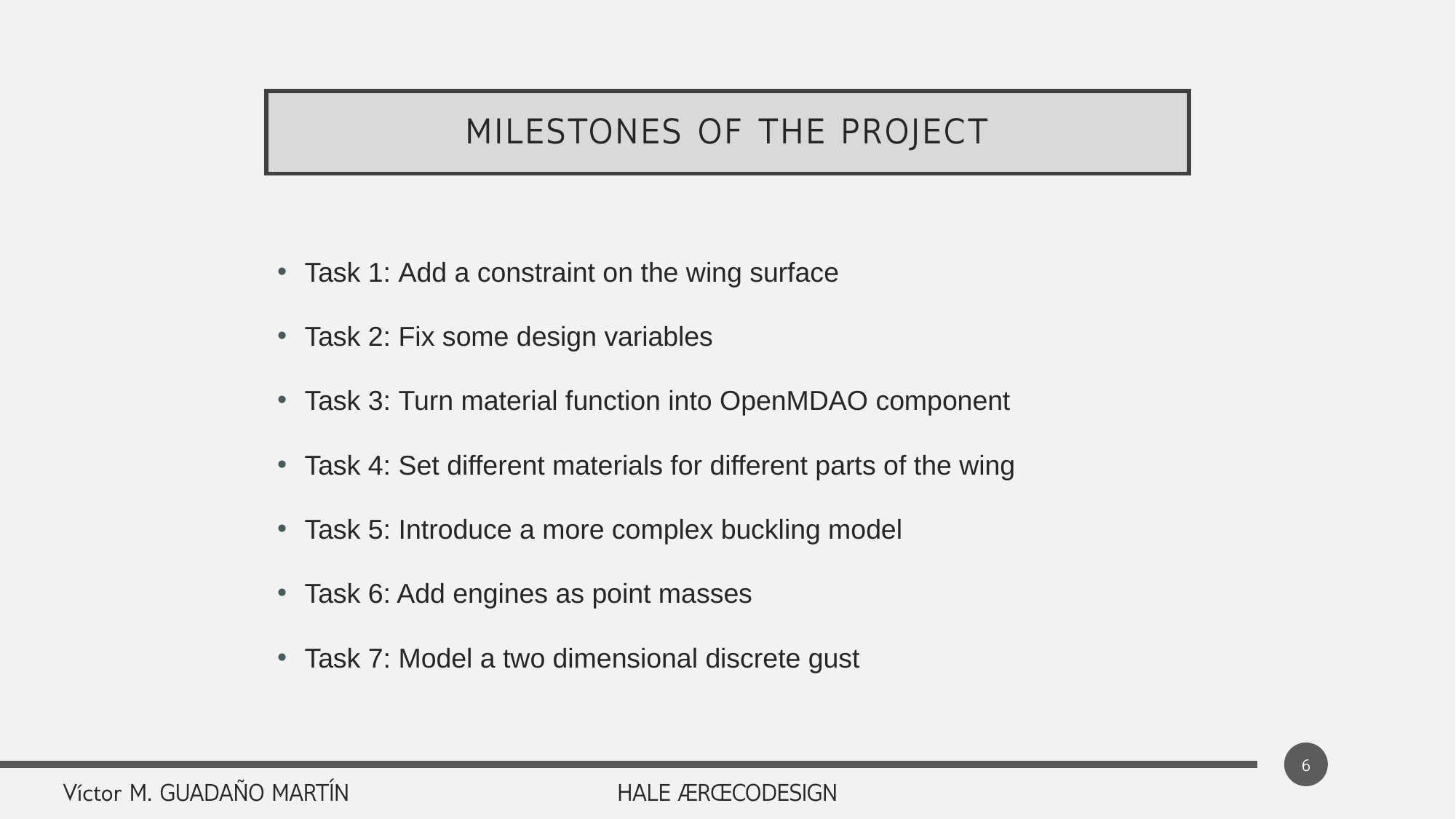

# MILESTONES OF THE PROJECT
Task 1: Add a constraint on the wing surface
Task 2: Fix some design variables
Task 3: Turn material function into OpenMDAO component
Task 4: Set different materials for different parts of the wing
Task 5: Introduce a more complex buckling model
Task 6: Add engines as point masses
Task 7: Model a two dimensional discrete gust
6
Víctor M. GUADAÑO MARTÍN
HALE AEROECODESIGN